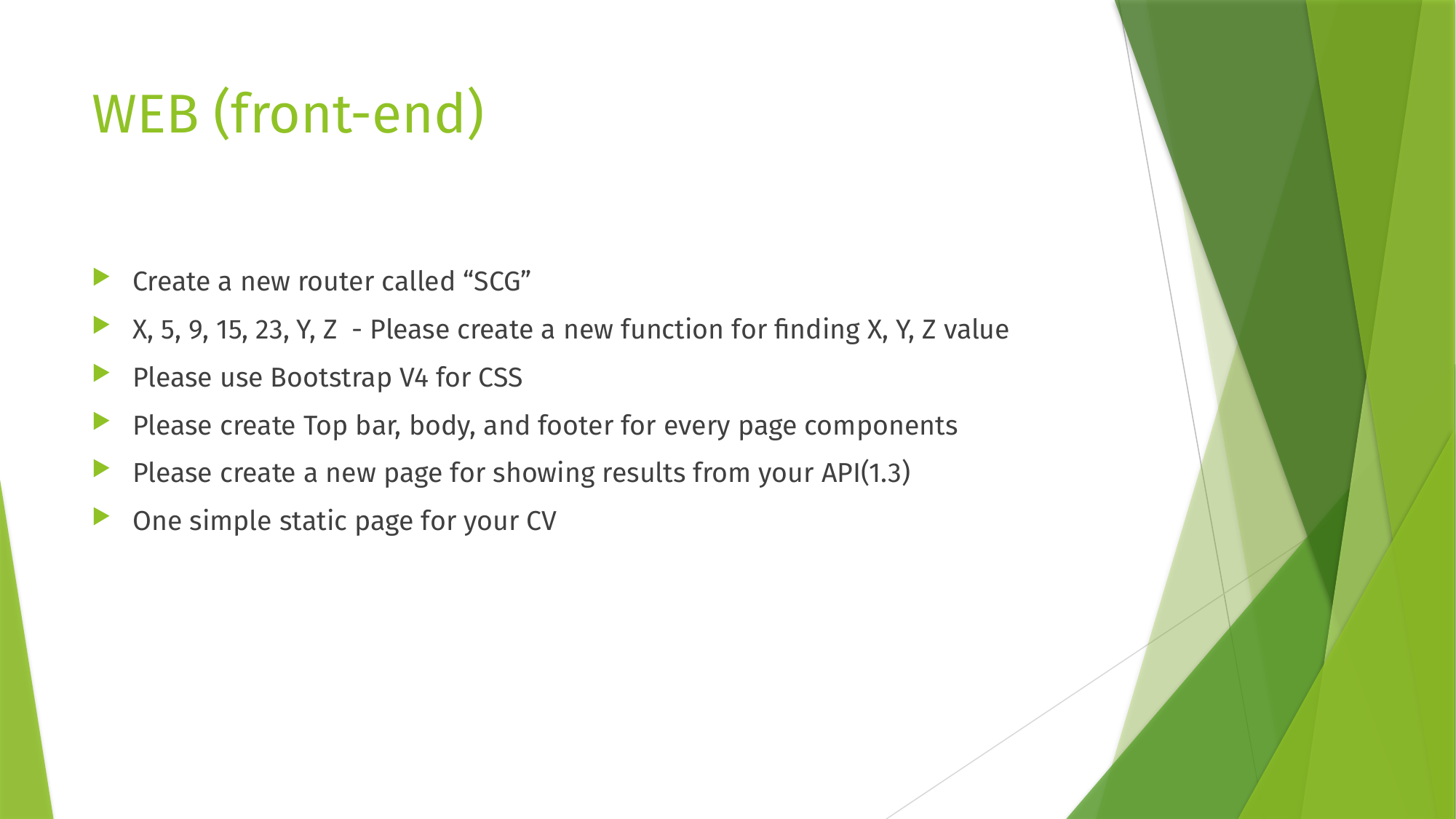

# WEB (front-end)
Create a new router called “SCG”
X, 5, 9, 15, 23, Y, Z  - Please create a new function for finding X, Y, Z value
Please use Bootstrap V4 for CSS
Please create Top bar, body, and footer for every page components
Please create a new page for showing results from your API(1.3)
One simple static page for your CV